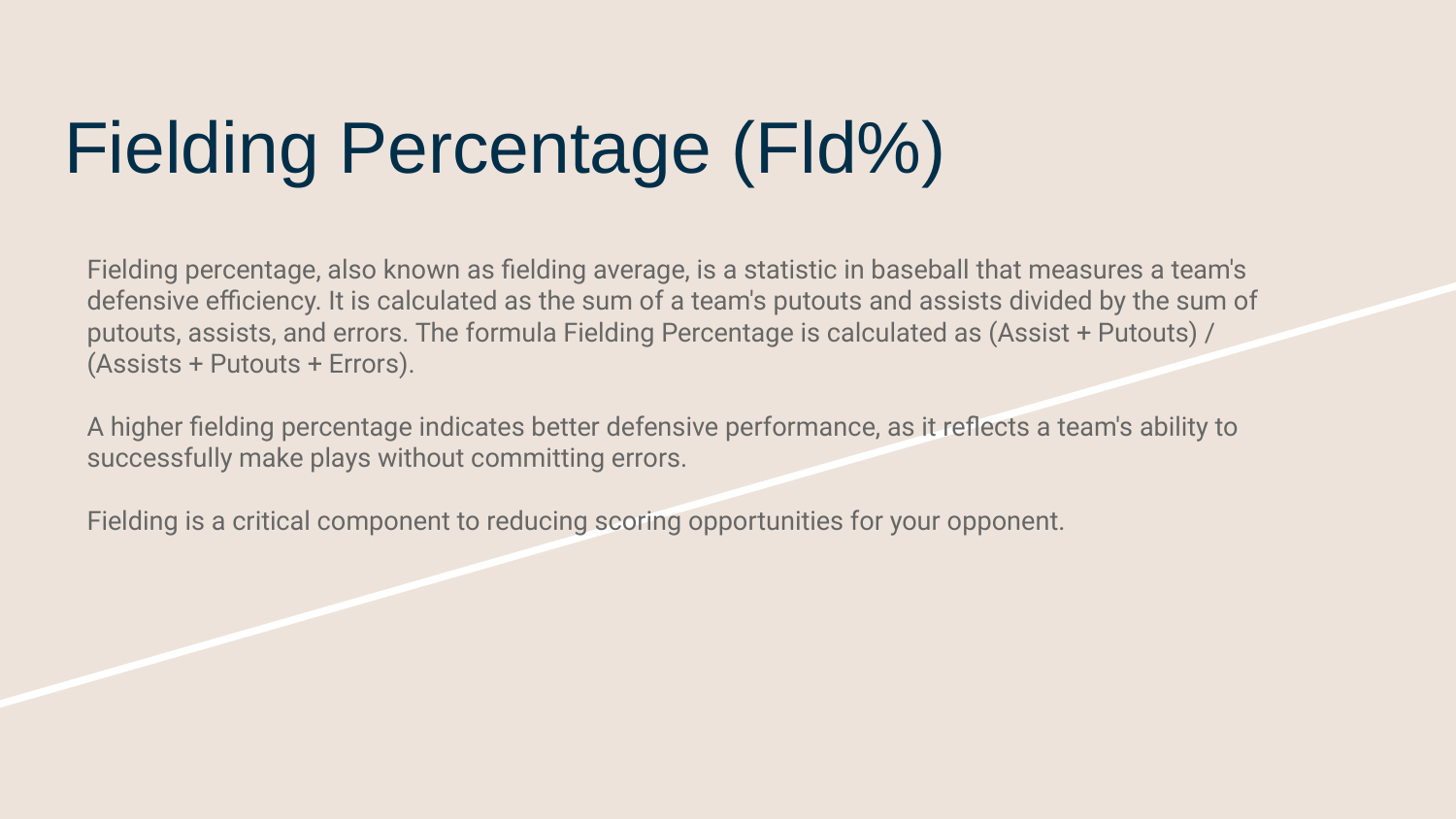

# Fielding Percentage (Fld%)
Fielding percentage, also known as fielding average, is a statistic in baseball that measures a team's defensive efficiency. It is calculated as the sum of a team's putouts and assists divided by the sum of putouts, assists, and errors. The formula Fielding Percentage is calculated as (Assist + Putouts) / (Assists + Putouts + Errors).

A higher fielding percentage indicates better defensive performance, as it reflects a team's ability to successfully make plays without committing errors.

Fielding is a critical component to reducing scoring opportunities for your opponent.